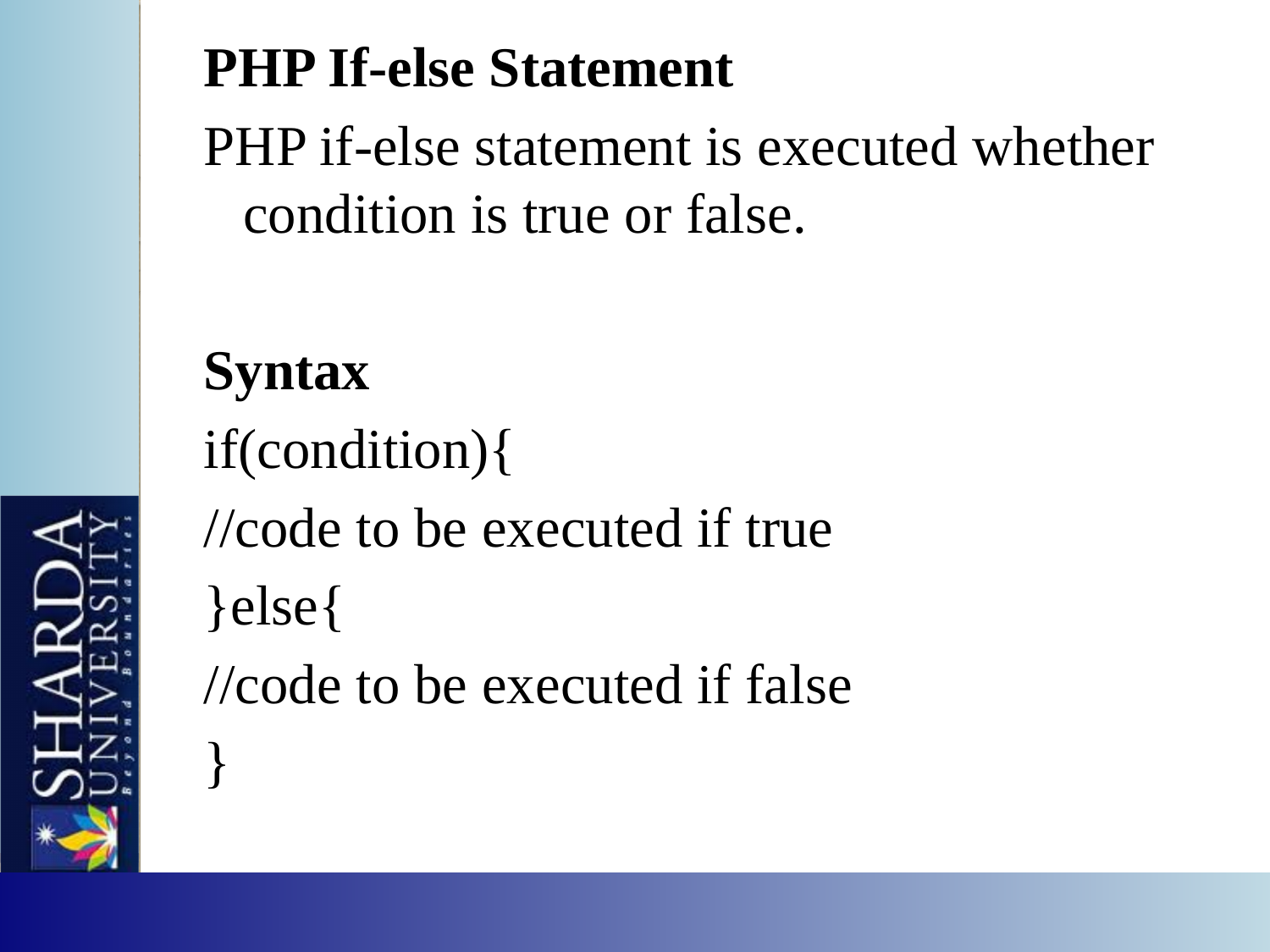

PHP If-else Statement
PHP if-else statement is executed whether condition is true or false.

Syntax
if(condition){
//code to be executed if true
}else{
//code to be executed if false
}